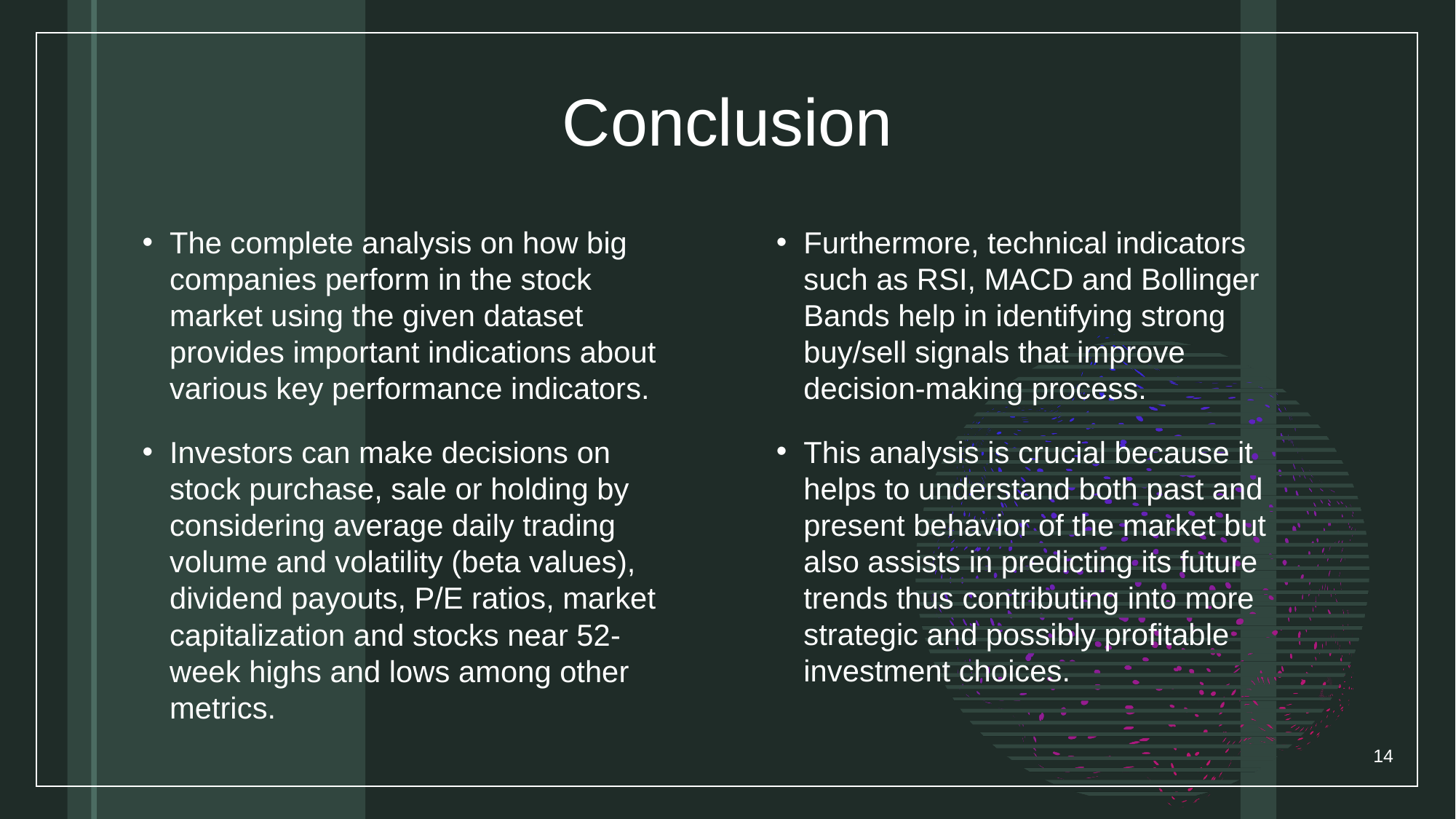

# Conclusion
The complete analysis on how big companies perform in the stock market using the given dataset provides important indications about various key performance indicators.
Investors can make decisions on stock purchase, sale or holding by considering average daily trading volume and volatility (beta values), dividend payouts, P/E ratios, market capitalization and stocks near 52-week highs and lows among other metrics.
Furthermore, technical indicators such as RSI, MACD and Bollinger Bands help in identifying strong buy/sell signals that improve decision-making process.
This analysis is crucial because it helps to understand both past and present behavior of the market but also assists in predicting its future trends thus contributing into more strategic and possibly profitable investment choices.

14